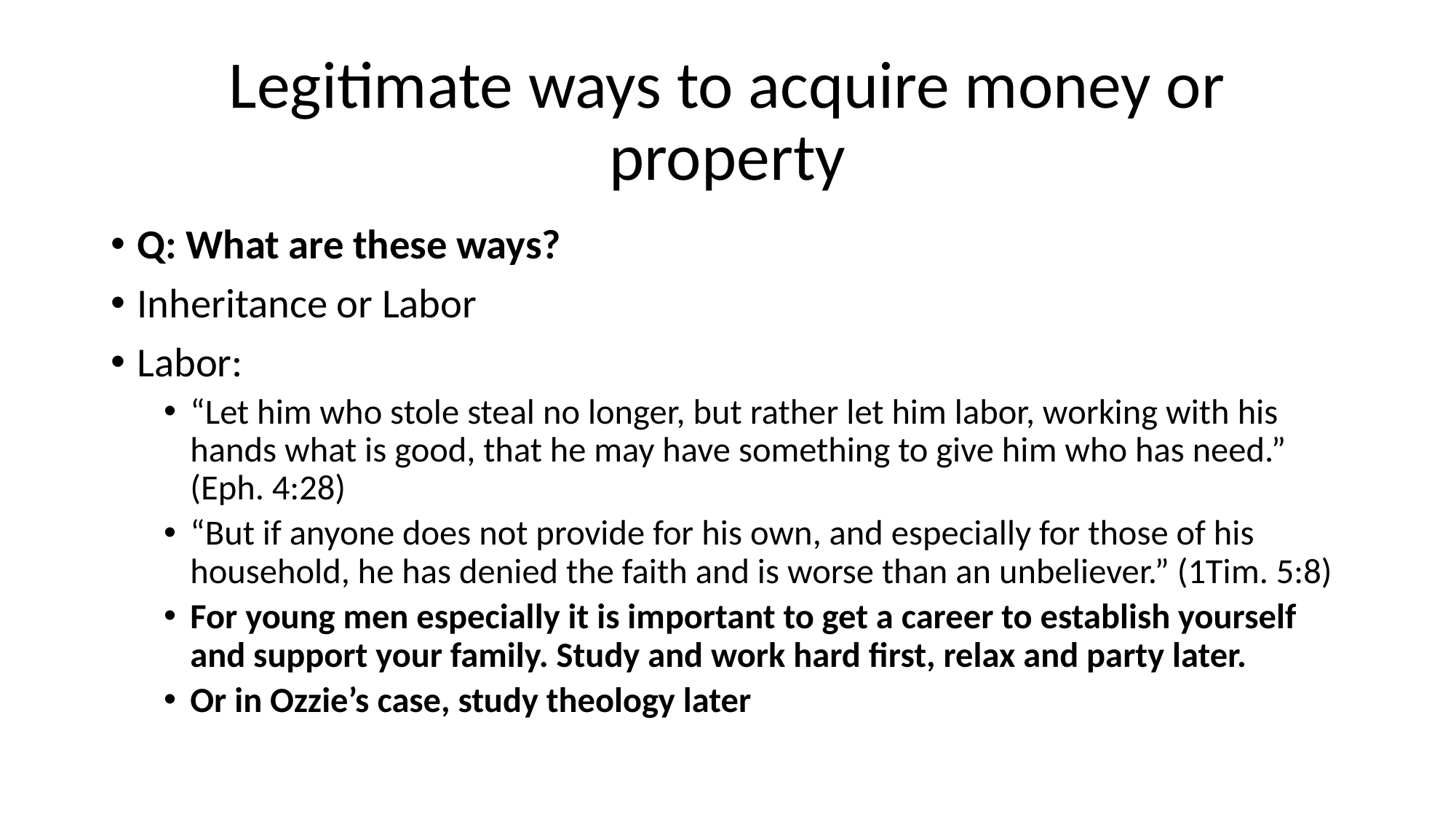

# Legitimate ways to acquire money or property
Q: What are these ways?
Inheritance or Labor
Labor:
“Let him who stole steal no longer, but rather let him labor, working with his hands what is good, that he may have something to give him who has need.” (Eph. 4:28)
“But if anyone does not provide for his own, and especially for those of his household, he has denied the faith and is worse than an unbeliever.” (1Tim. 5:8)
For young men especially it is important to get a career to establish yourself and support your family. Study and work hard first, relax and party later.
Or in Ozzie’s case, study theology later